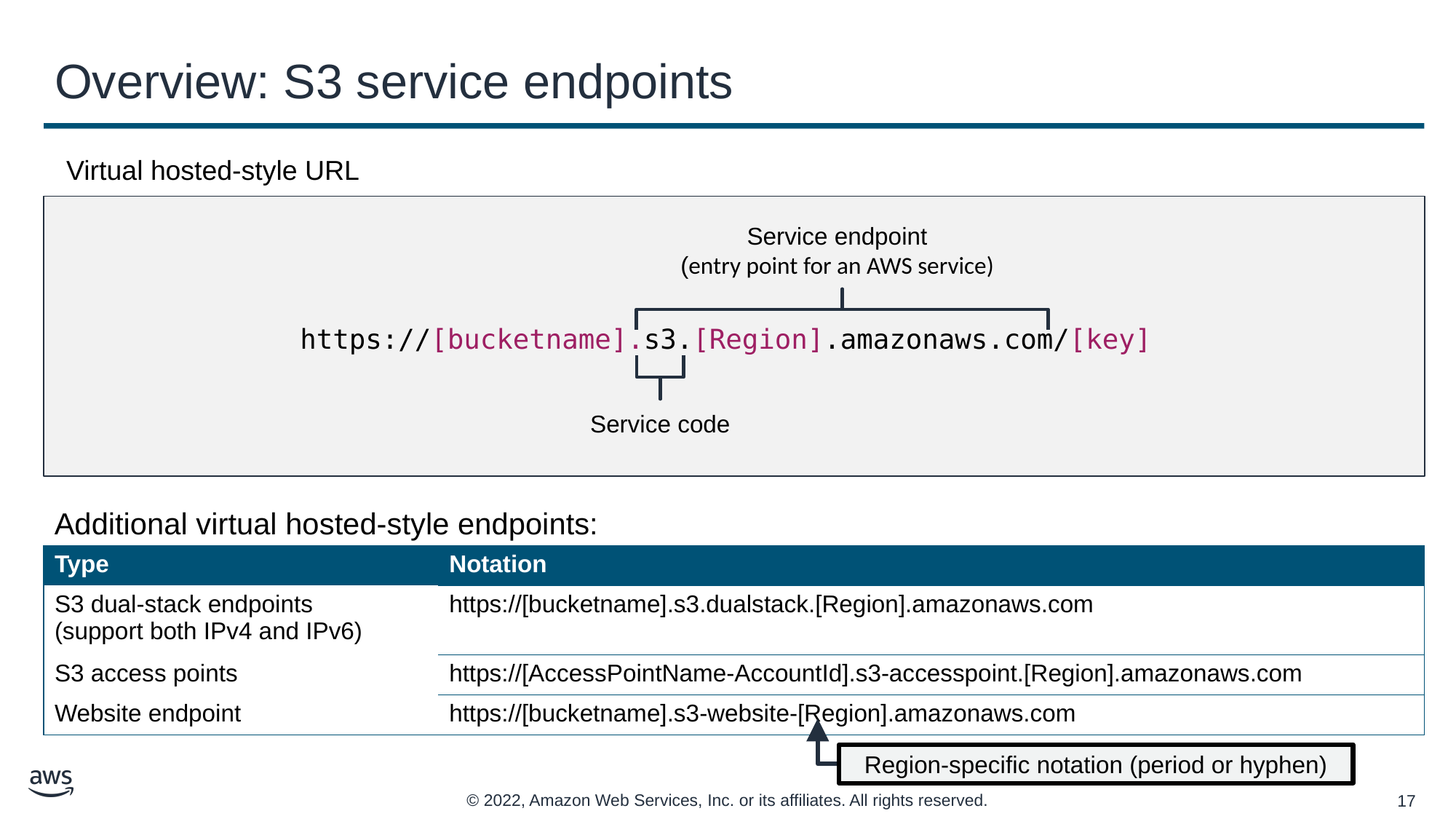

# Overview: S3 service endpoints
Virtual hosted-style URL

Service endpoint
(entry point for an AWS service)
https://[bucketname].s3.[Region].amazonaws.com/[key]

Service code
Additional virtual hosted-style endpoints:
| Type | Notation |
| --- | --- |
| S3 dual-stack endpoints (support both IPv4 and IPv6) | https://[bucketname].s3.dualstack.[Region].amazonaws.com |
| S3 access points | https://[AccessPointName-AccountId].s3-accesspoint.[Region].amazonaws.com |
| Website endpoint | https://[bucketname].s3-website-[Region].amazonaws.com |
Region-specific notation (period or hyphen)
17